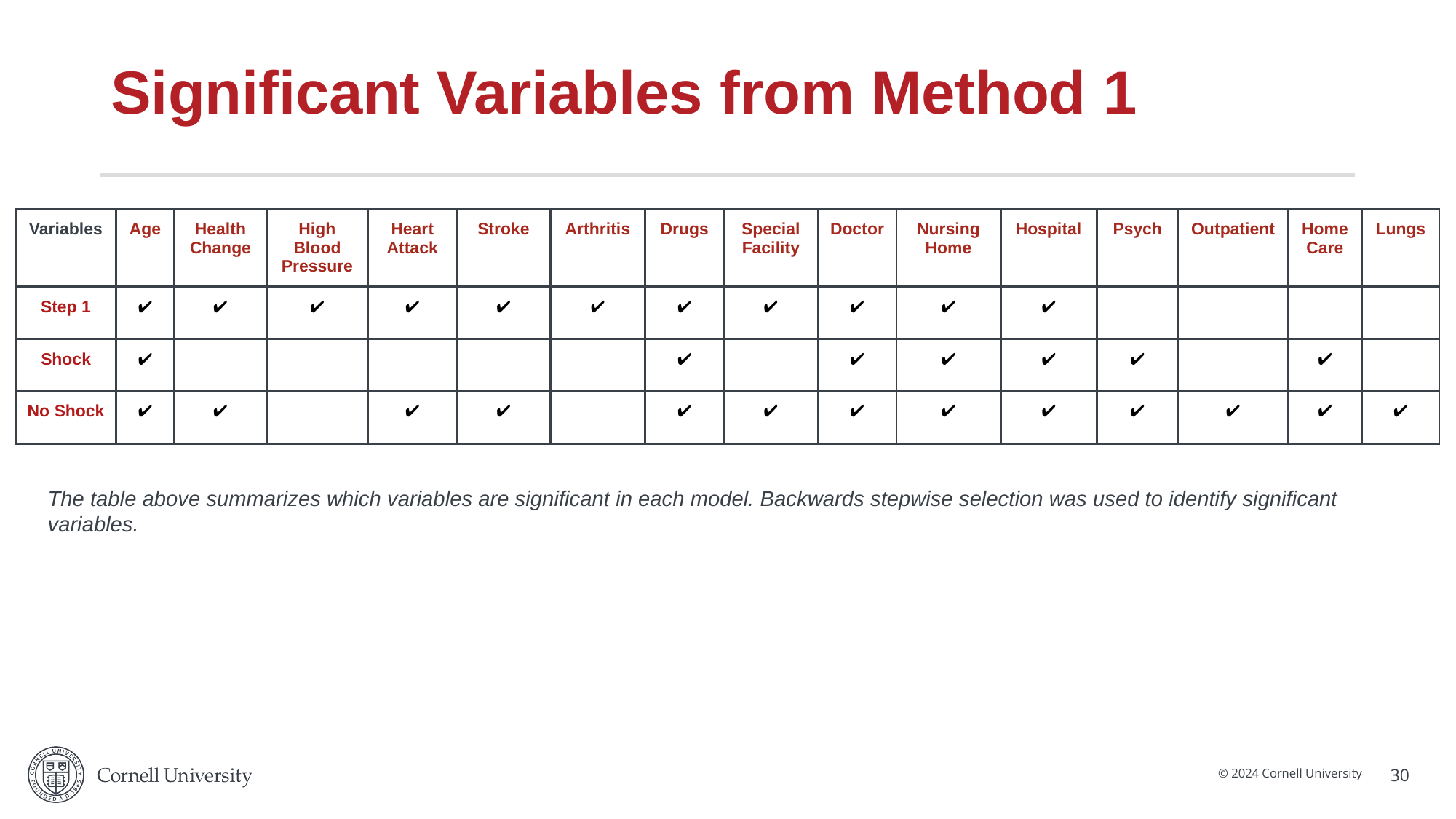

# Significant Variables from Method 1
| Variables | Age | Health Change | High Blood Pressure | Heart Attack | Stroke | Arthritis | Drugs | Special Facility | Doctor | Nursing Home | Hospital | Psych | Outpatient | Home Care | Lungs |
| --- | --- | --- | --- | --- | --- | --- | --- | --- | --- | --- | --- | --- | --- | --- | --- |
| Step 1 | ✔️ | ✔️ | ✔️ | ✔️ | ✔️ | ✔️ | ✔️ | ✔️ | ✔️ | ✔️ | ✔️ |  |  |  |  |
| Shock | ✔️ |  |  |  |  |  | ✔️ |  | ✔️ | ✔️ | ✔️ | ✔️ |  | ✔️ |  |
| No Shock | ✔️ | ✔️ |  | ✔️ | ✔️ |  | ✔️ | ✔️ | ✔️ | ✔️ | ✔️ | ✔️ | ✔️ | ✔️ | ✔️ |
The table above summarizes which variables are significant in each model. Backwards stepwise selection was used to identify significant variables.